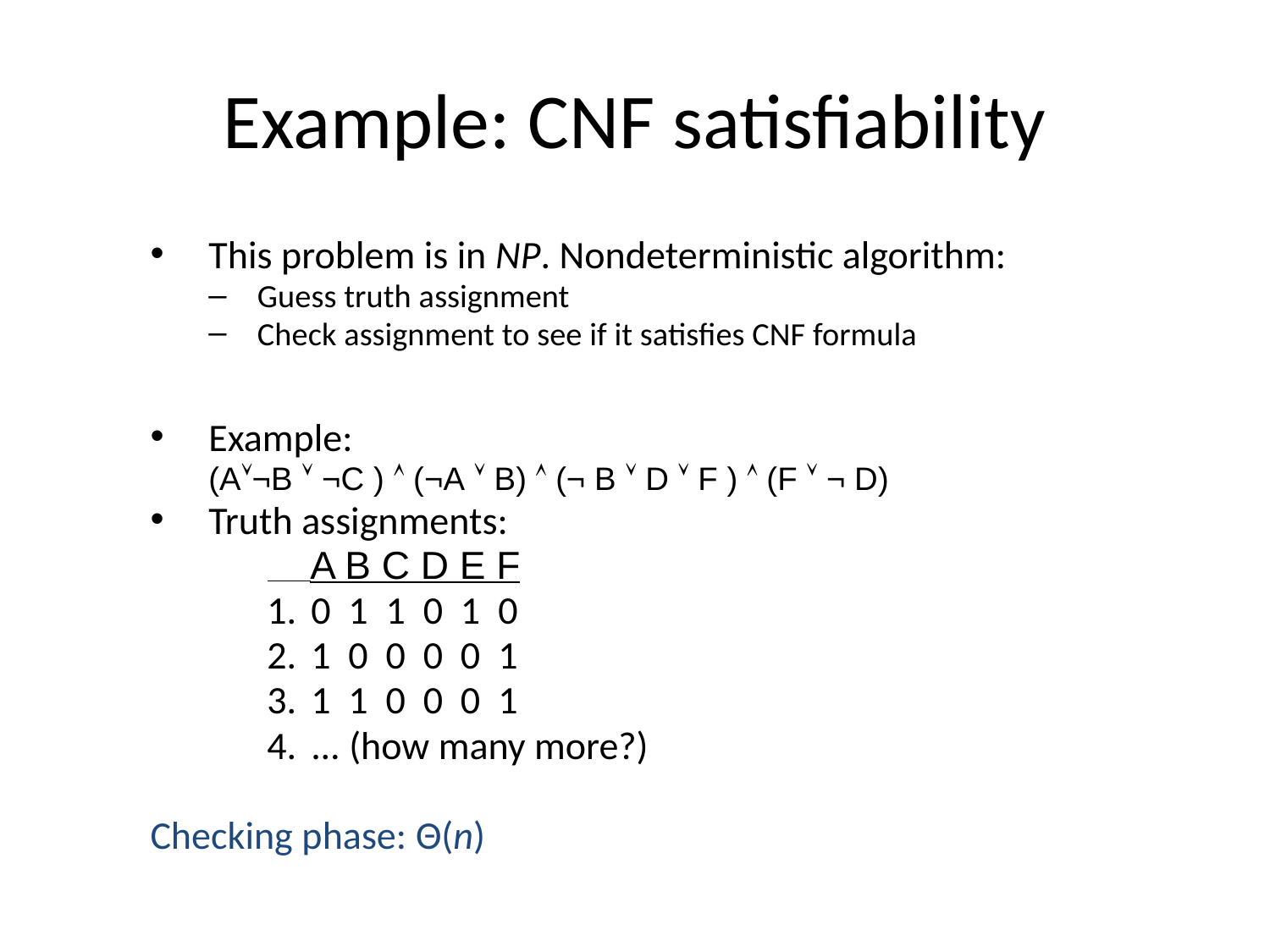

# Example: CNF satisfiability
This problem is in NP. Nondeterministic algorithm:
Guess truth assignment
Check assignment to see if it satisfies CNF formula

Example:
		(A∨¬B ∨ ¬C ) ∧ (¬A ∨ B) ∧ (¬ B ∨ D ∨ F ) ∧ (F ∨ ¬ D)
Truth assignments:
      A B C D E F
0  1  1  0  1  0
1  0  0  0  0  1
1  1  0  0  0  1
... (how many more?)

Checking phase: Θ(n)